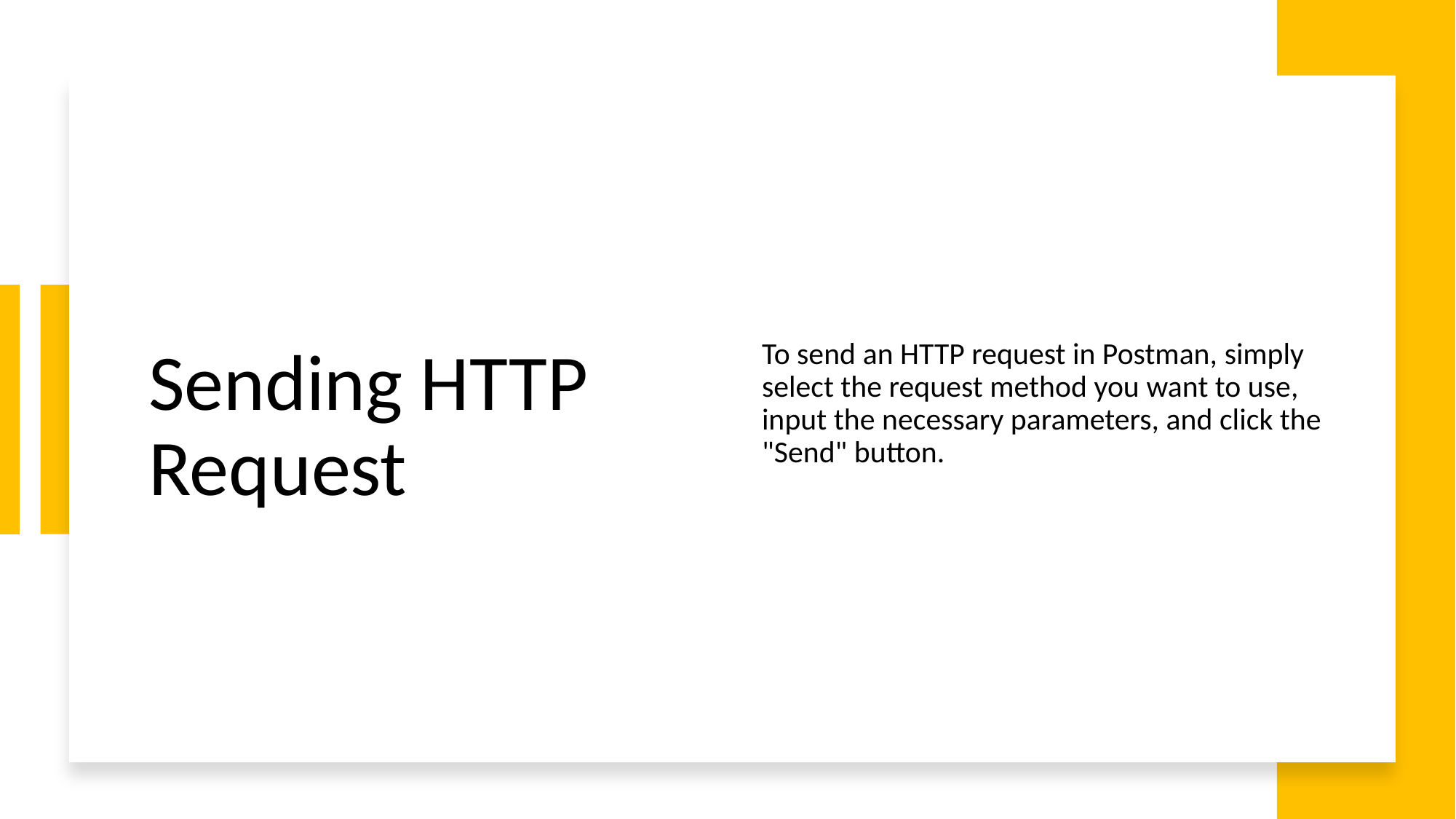

# Sending HTTP Request
To send an HTTP request in Postman, simply select the request method you want to use, input the necessary parameters, and click the "Send" button.